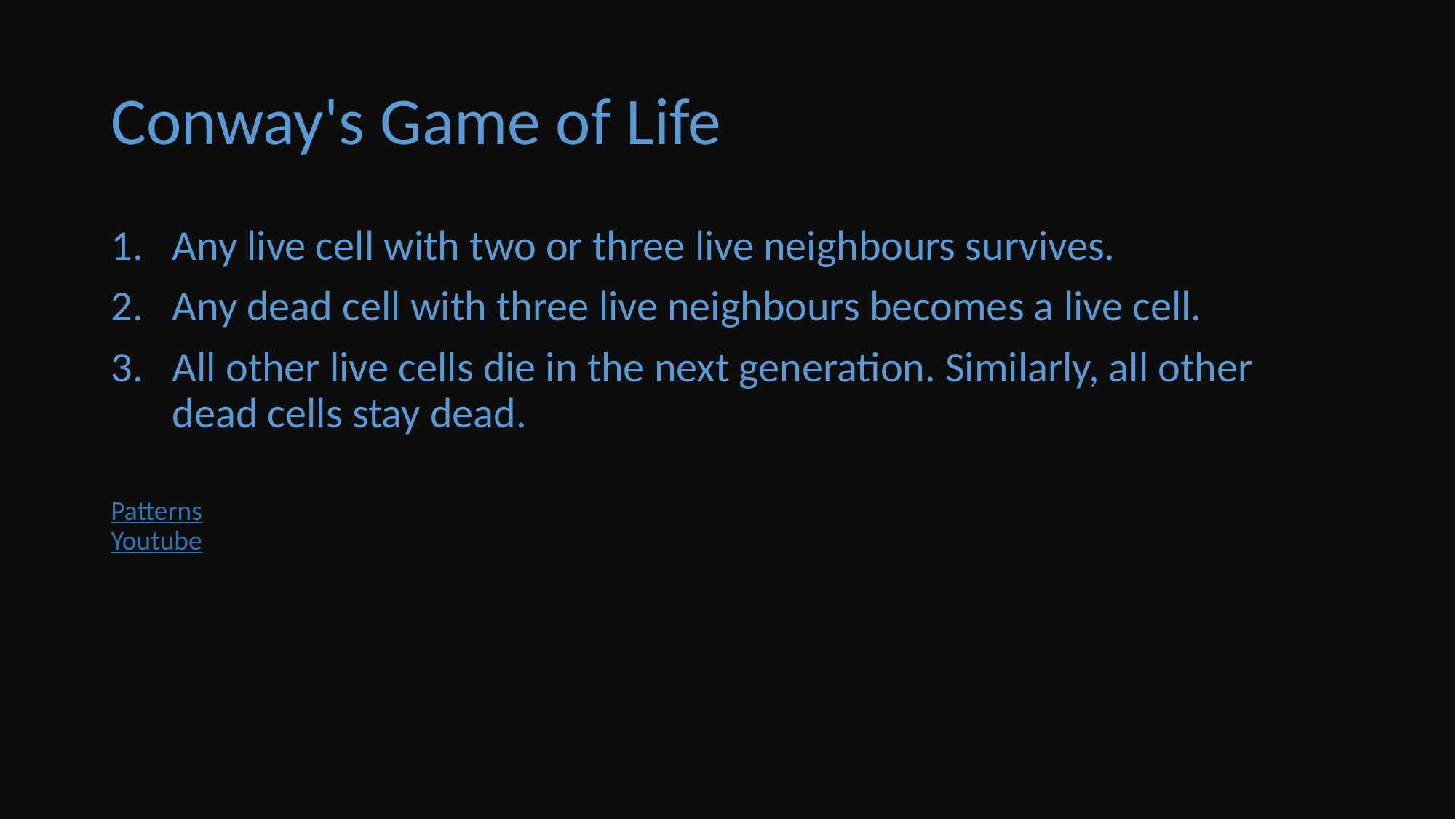

# Conway's Game of Life
Any live cell with two or three live neighbours survives.
Any dead cell with three live neighbours becomes a live cell.
All other live cells die in the next generation. Similarly, all other dead cells stay dead.

Patterns
Youtube